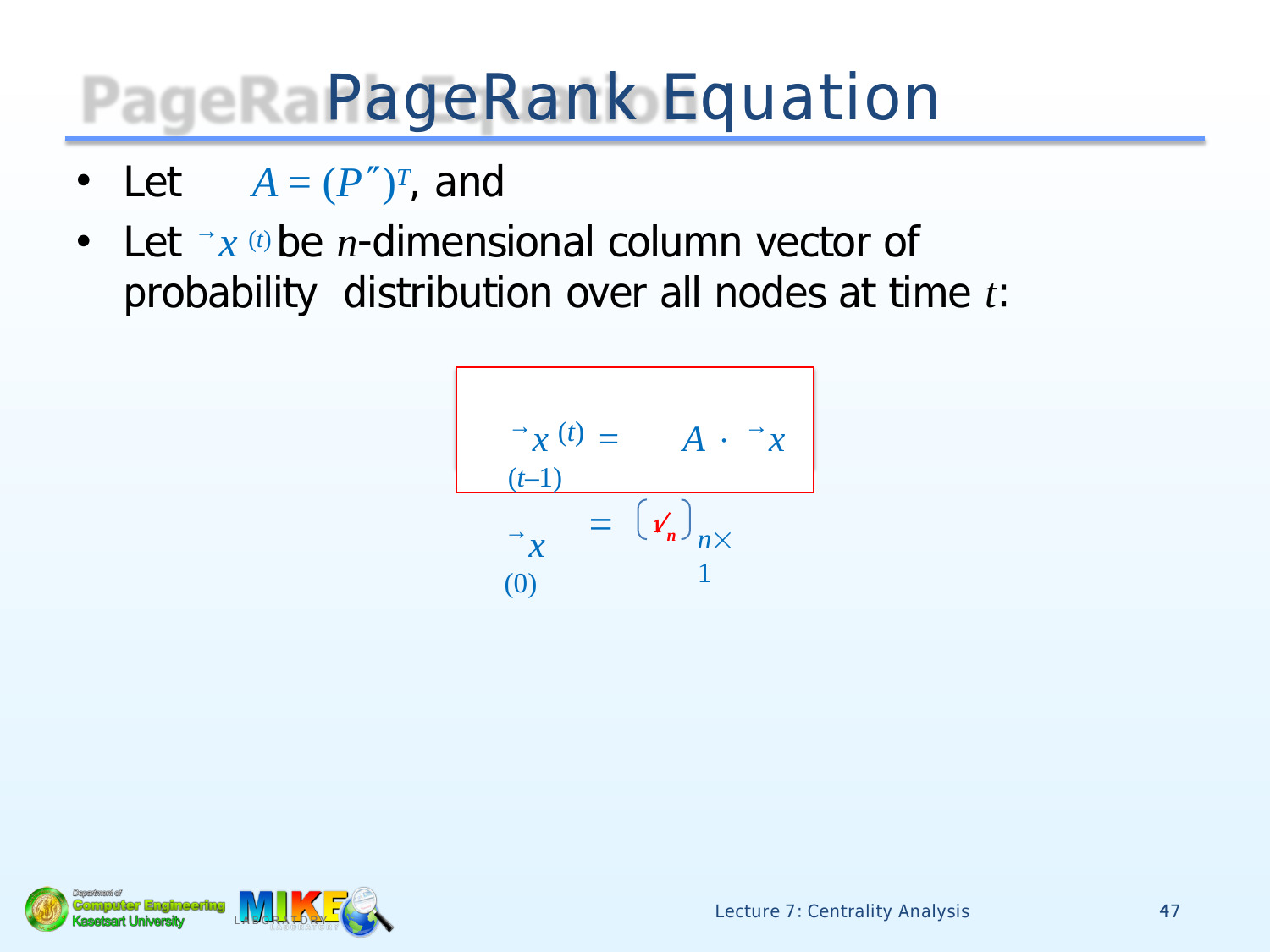

# PageRank Equation
Let	A = (P″)T, and
Let →x (t) be n-dimensional column vector of probability  distribution over all nodes at time t:

→x (t)  =	A ⋅ →x (t–1)
→x (0)
=

1 n

n×1
Lecture 7: Centrality Analysis
47